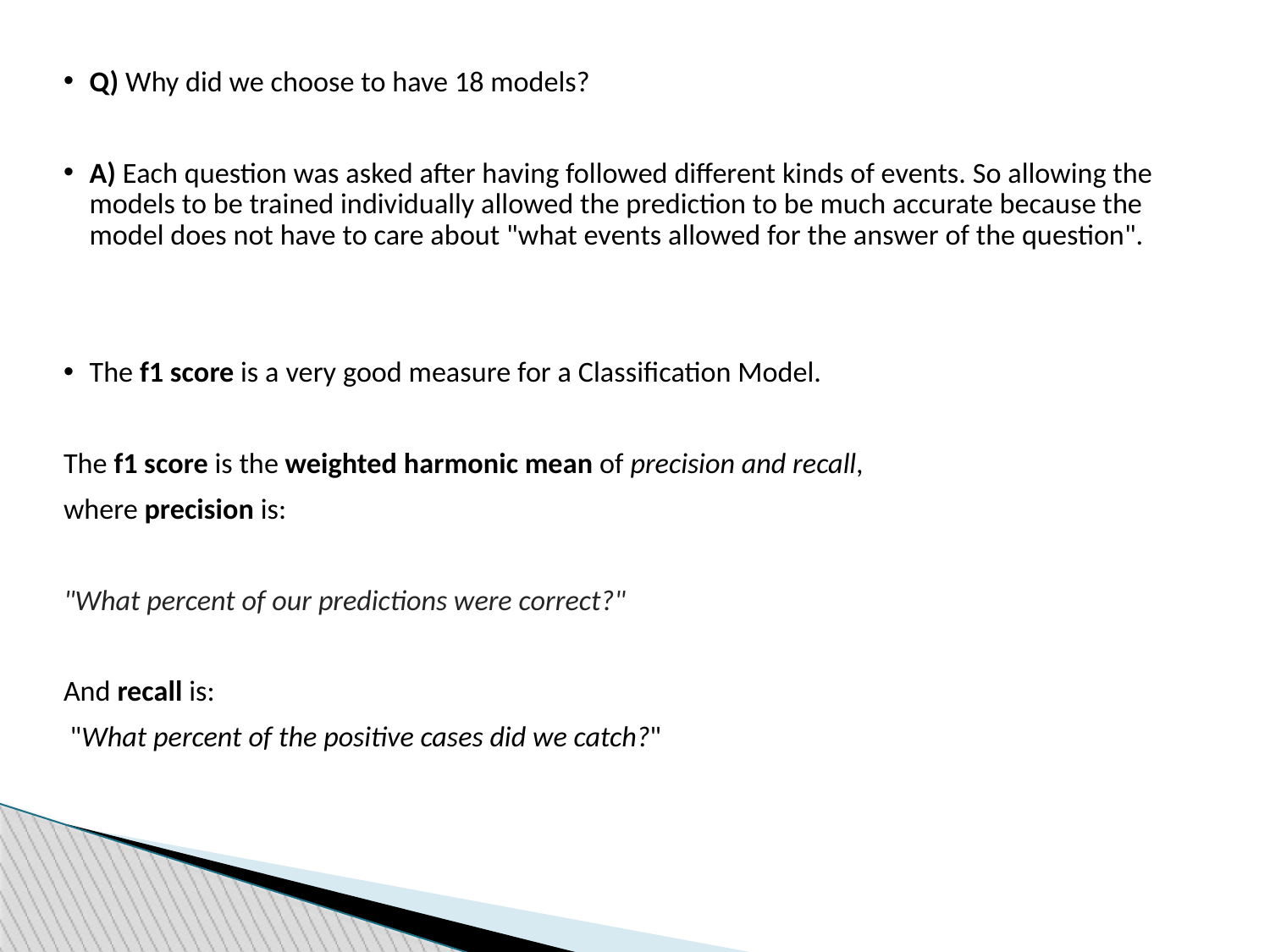

# Q) Why did we choose to have 18 models?

A) Each question was asked after having followed different kinds of events. So allowing the models to be trained individually allowed the prediction to be much accurate because the model does not have to care about "what events allowed for the answer of the question".

The f1 score is a very good measure for a Classification Model.

The f1 score is the weighted harmonic mean of precision and recall,
where precision is:

"What percent of our predictions were correct?"

And recall is:
 "What percent of the positive cases did we catch?"